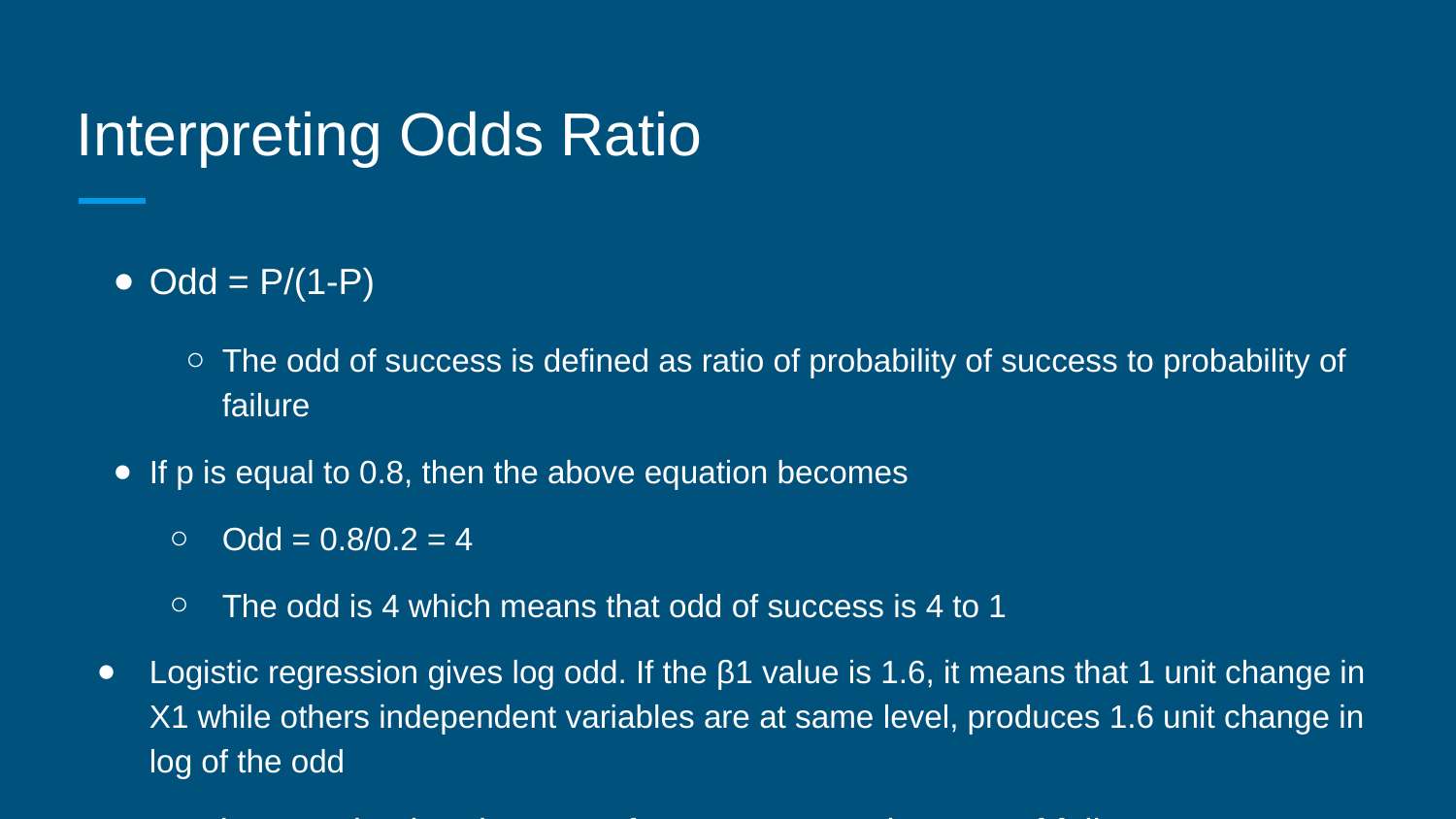

# Interpreting Odds Ratio
Odd = P/(1-P)
The odd of success is defined as ratio of probability of success to probability of failure
If p is equal to 0.8, then the above equation becomes
Odd = 0.8/0.2 = 4
The odd is 4 which means that odd of success is 4 to 1
Logistic regression gives log odd. If the β1 value is 1.6, it means that 1 unit change in X1 while others independent variables are at same level, produces 1.6 unit change in log of the odd
In other words, the chances of success over chances of failure are increased by exp(1.6)